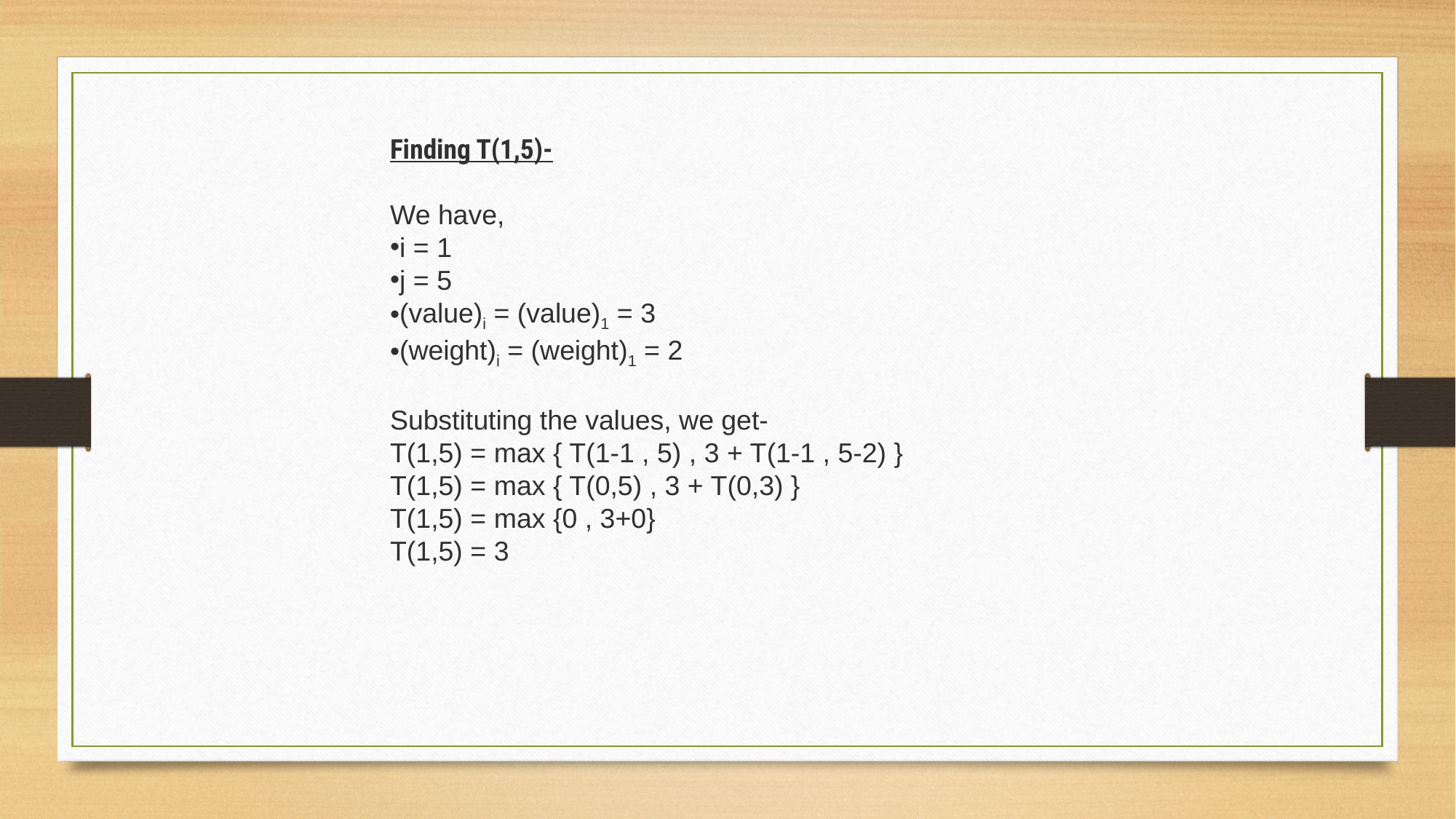

Finding T(1,5)-

We have,
i = 1
j = 5
(value)i = (value)1 = 3
(weight)i = (weight)1 = 2

Substituting the values, we get-
T(1,5) = max { T(1-1 , 5) , 3 + T(1-1 , 5-2) }
T(1,5) = max { T(0,5) , 3 + T(0,3) }
T(1,5) = max {0 , 3+0}
T(1,5) = 3